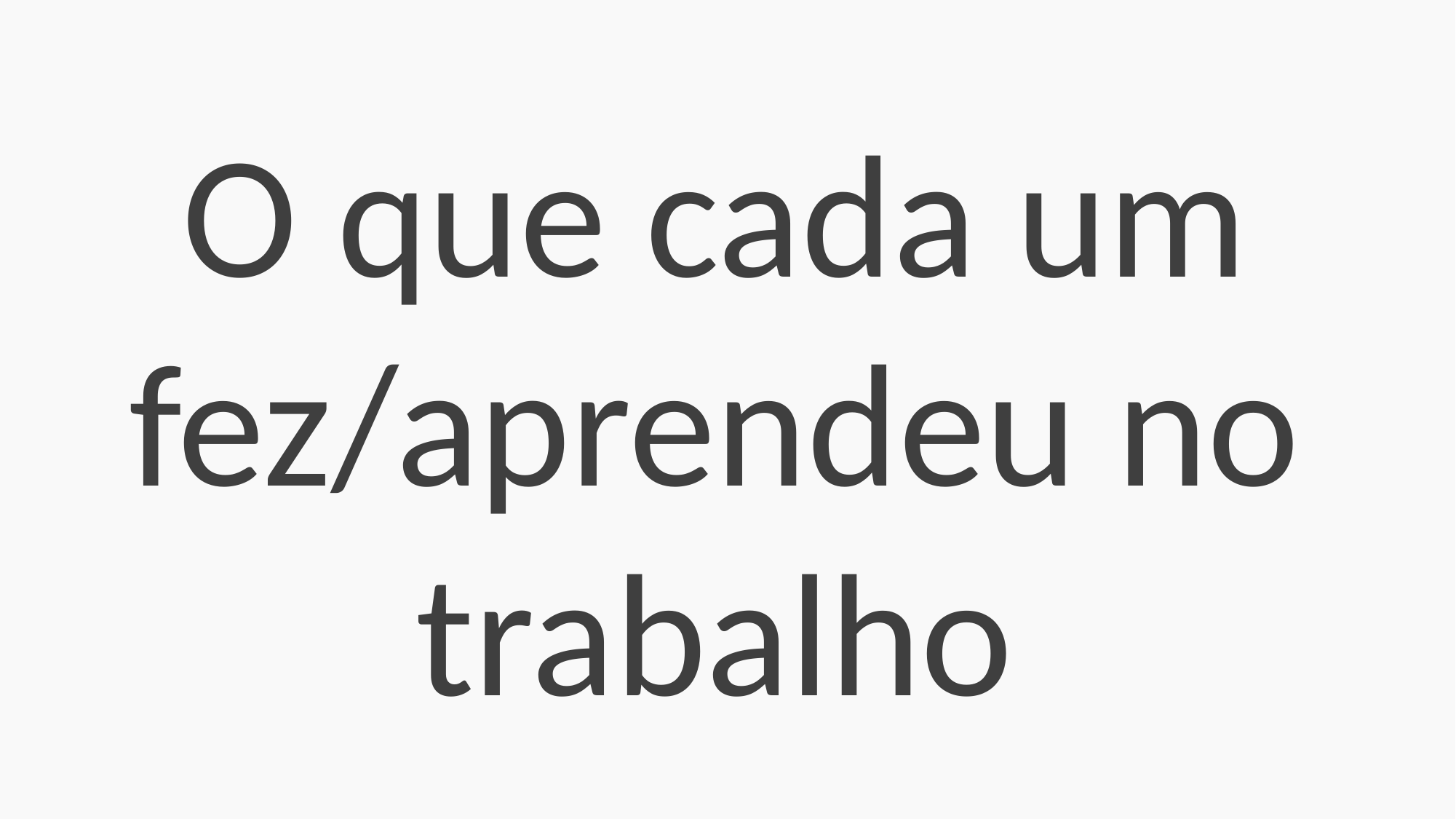

O que cada um fez/aprendeu no trabalho